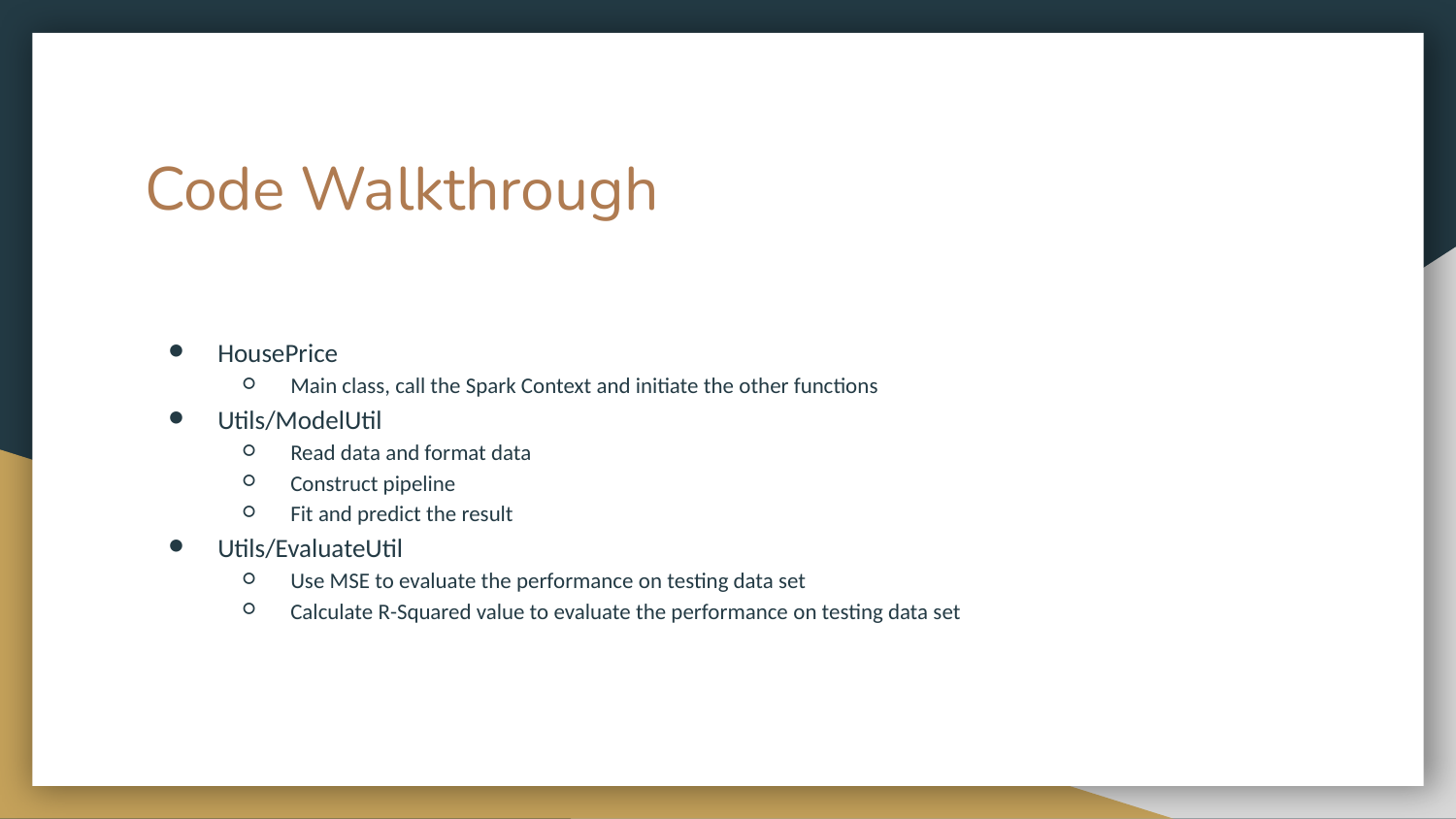

# Code Walkthrough
HousePrice
Main class, call the Spark Context and initiate the other functions
Utils/ModelUtil
Read data and format data
Construct pipeline
Fit and predict the result
Utils/EvaluateUtil
Use MSE to evaluate the performance on testing data set
Calculate R-Squared value to evaluate the performance on testing data set